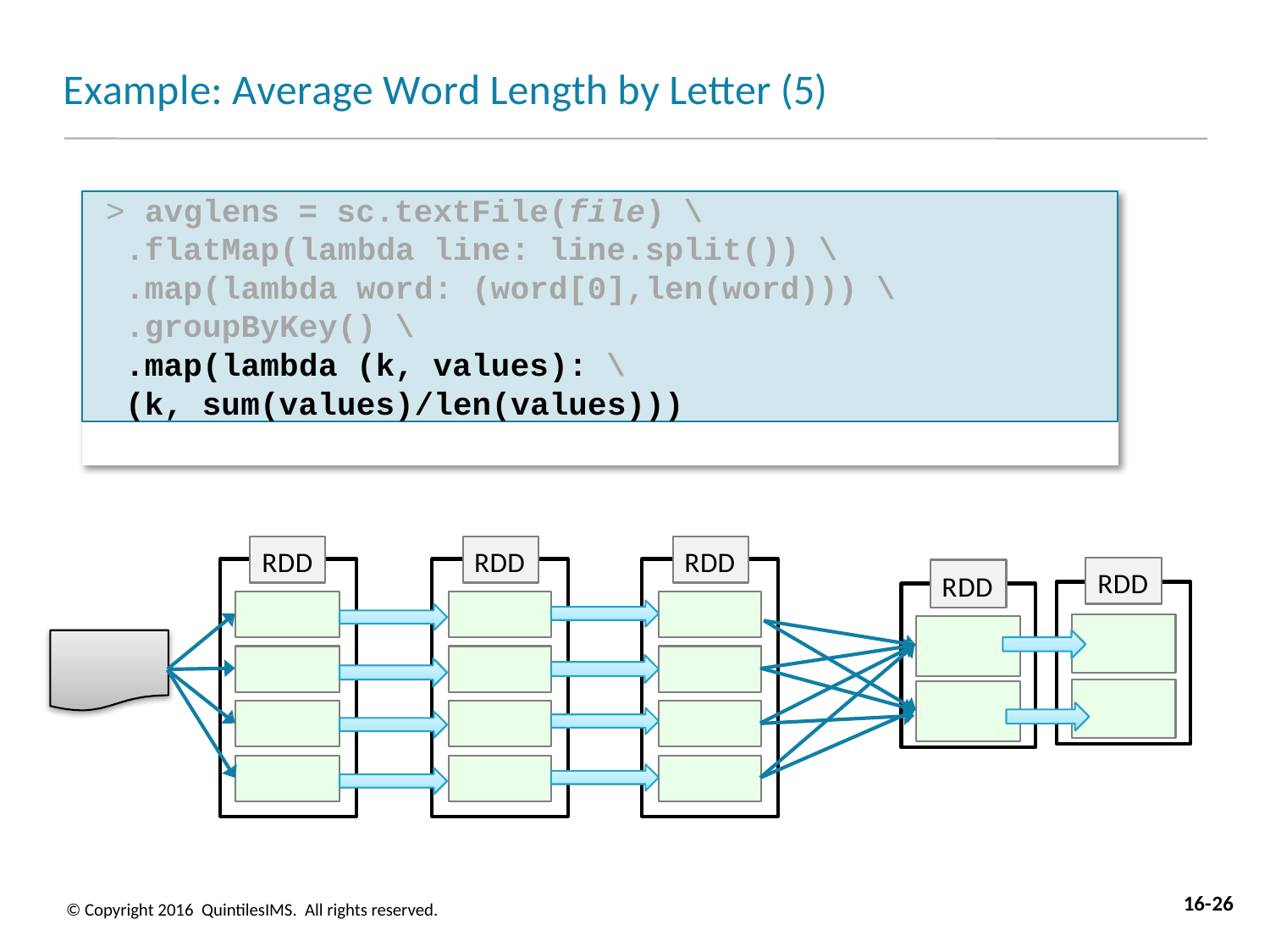

# Example: Average Word Length by Letter (5)

> avglens = sc.textFile(file) \
.flatMap(lambda line: line.split()) \
.map(lambda word: (word[0],len(word))) \
.groupByKey() \
.map(lambda (k, values): \ (k, sum(values)/len(values)))

RDD
RDD
RDD

RDD
RDD

16-26
© Copyright 2016  QuintilesIMS.  All rights reserved.